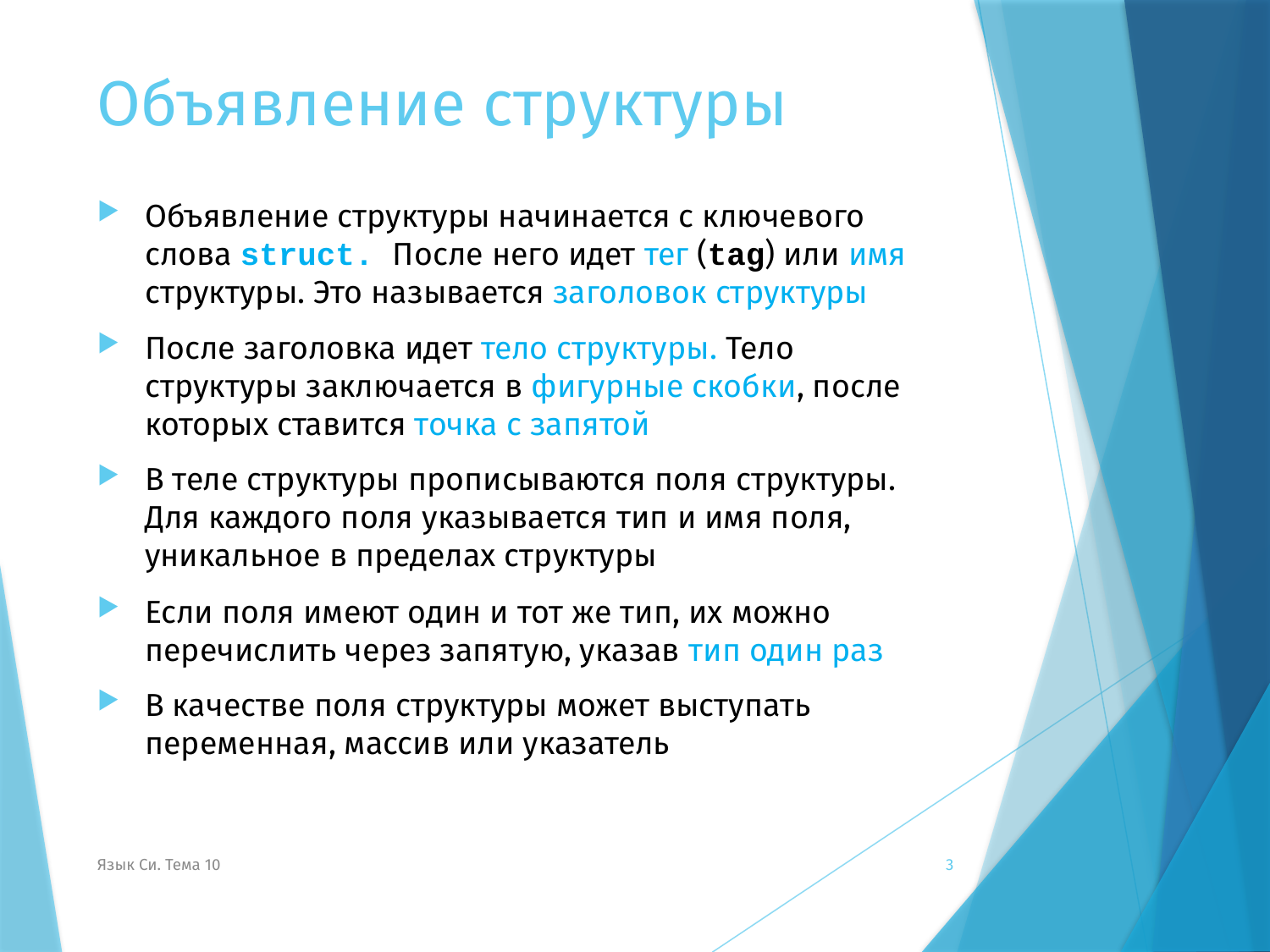

# Объявление структуры
Объявление структуры начинается с ключевого слова struct. После него идет тег (tag) или имя структуры. Это называется заголовок структуры
После заголовка идет тело структуры. Тело структуры заключается в фигурные скобки, после которых ставится точка с запятой
В теле структуры прописываются поля структуры. Для каждого поля указывается тип и имя поля, уникальное в пределах структуры
Если поля имеют один и тот же тип, их можно перечислить через запятую, указав тип один раз
В качестве поля структуры может выступать переменная, массив или указатель

Язык Си. Тема 10
3